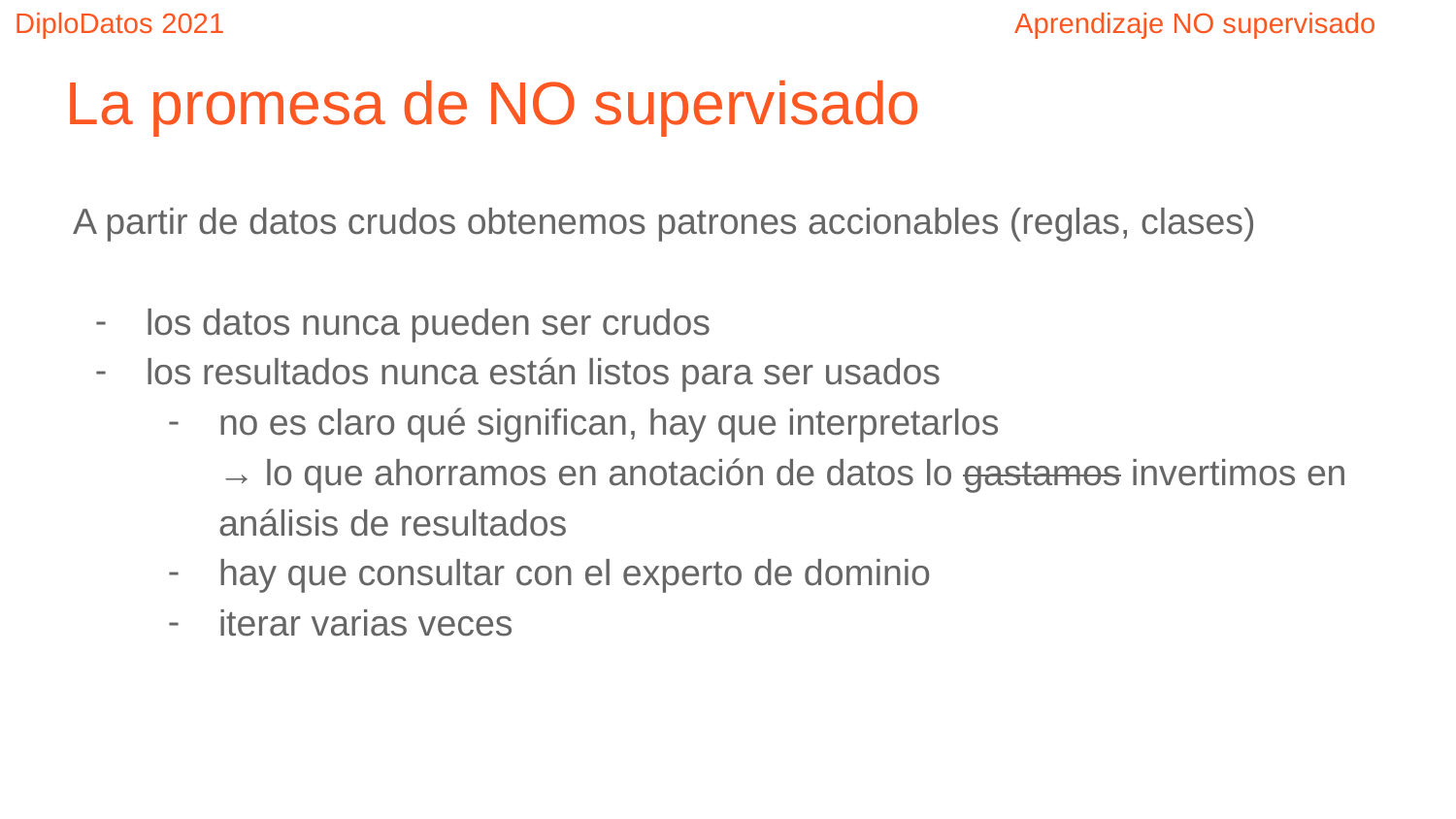

# La promesa de NO supervisado
A partir de datos crudos obtenemos patrones accionables (reglas, clases)

los datos nunca pueden ser crudos
los resultados nunca están listos para ser usados
no es claro qué significan, hay que interpretarlos
→ lo que ahorramos en anotación de datos lo gastamos invertimos en análisis de resultados
hay que consultar con el experto de dominio
iterar varias veces